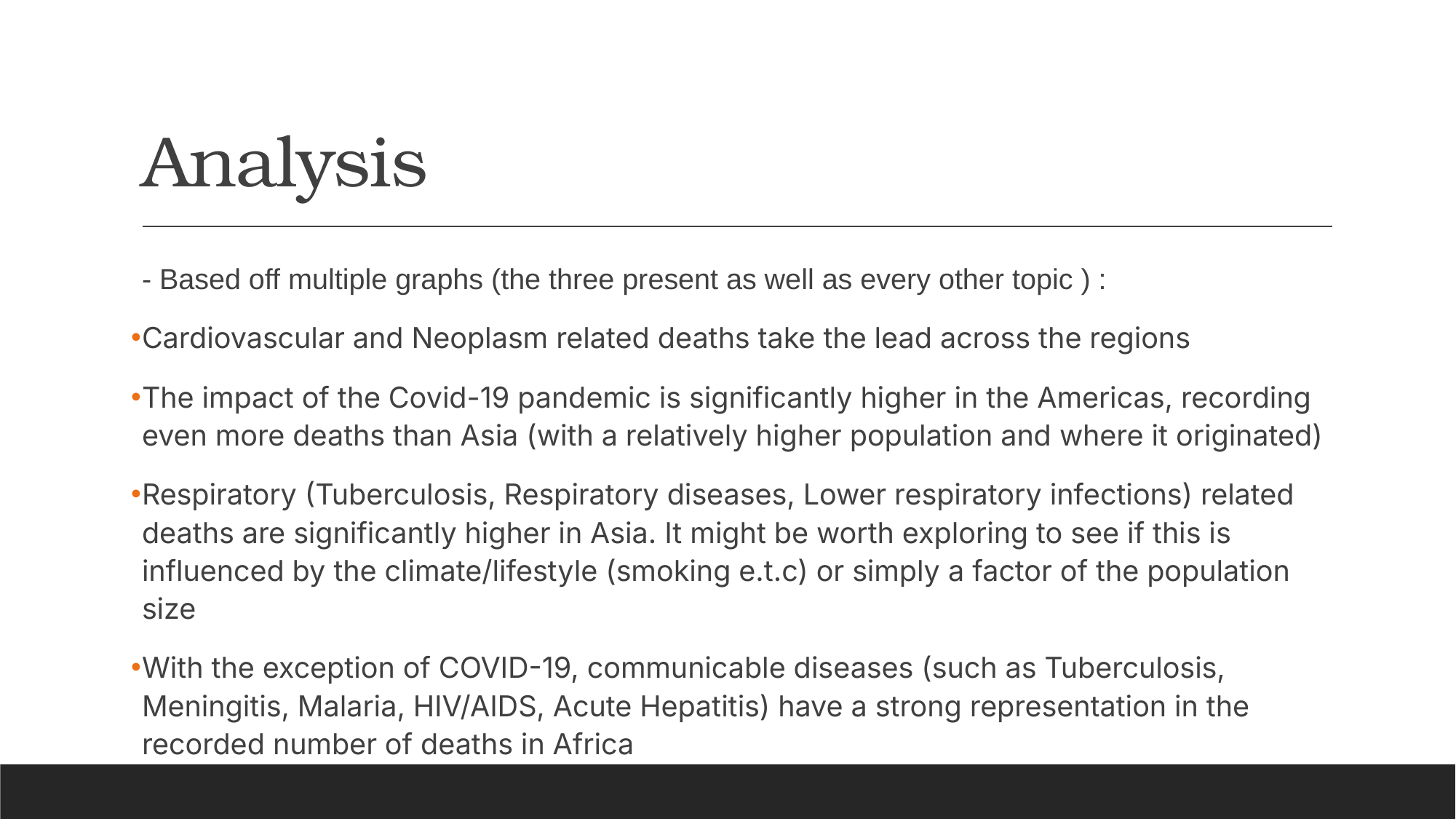

# Analysis
- Based off multiple graphs (the three present as well as every other topic ) :
Cardiovascular and Neoplasm related deaths take the lead across the regions
The impact of the Covid-19 pandemic is significantly higher in the Americas, recording even more deaths than Asia (with a relatively higher population and where it originated)
Respiratory (Tuberculosis, Respiratory diseases, Lower respiratory infections) related deaths are significantly higher in Asia. It might be worth exploring to see if this is influenced by the climate/lifestyle (smoking e.t.c) or simply a factor of the population size
With the exception of COVID-19, communicable diseases (such as Tuberculosis, Meningitis, Malaria, HIV/AIDS, Acute Hepatitis) have a strong representation in the recorded number of deaths in Africa